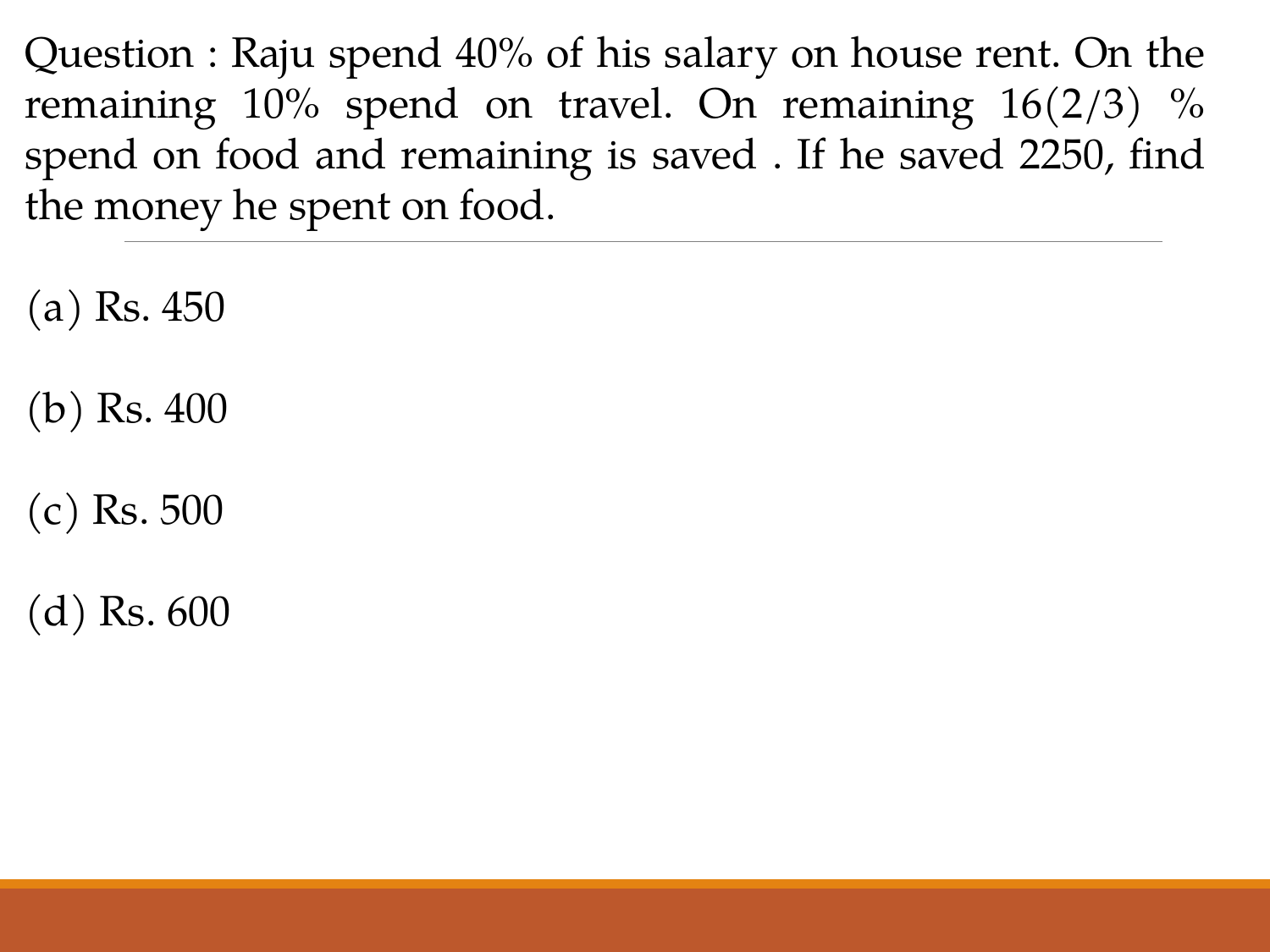

Question : Raju spend 40% of his salary on house rent. On the remaining 10% spend on travel. On remaining 16(2/3) % spend on food and remaining is saved . If he saved 2250, find the money he spent on food.

 Rs. 450

 Rs. 400

 Rs. 500

 Rs. 600